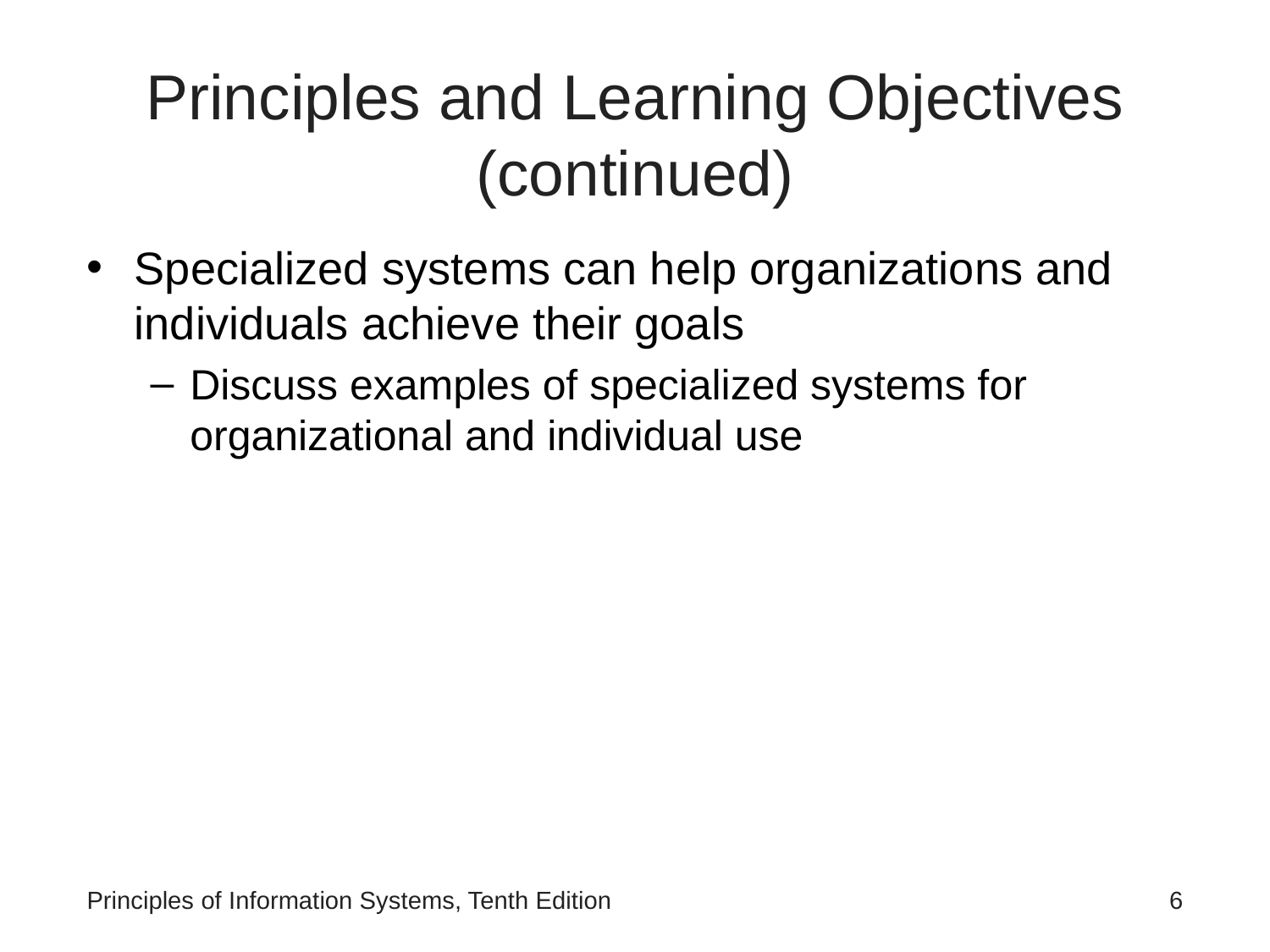

# Principles and Learning Objectives (continued)
Specialized systems can help organizations and individuals achieve their goals
Discuss examples of specialized systems for organizational and individual use
Principles of Information Systems, Tenth Edition
6